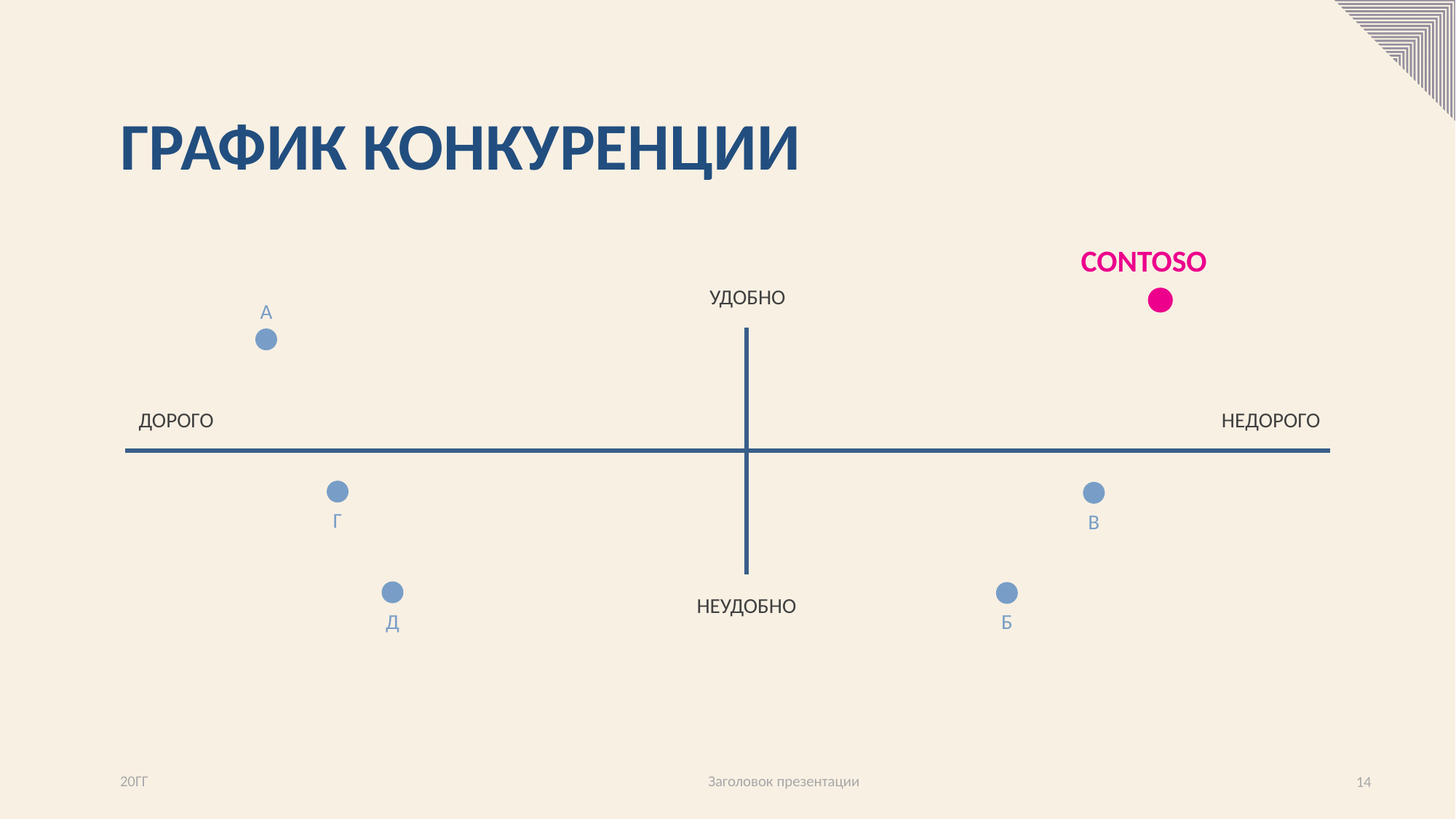

# ГРАФИК КОНКУРЕНЦИИ
CONTOSO

УДОБНО
A

ДОРОГО
НЕДОРОГО

Г

В

Д

Б
НЕУДОБНО
Заголовок презентации
20ГГ
14